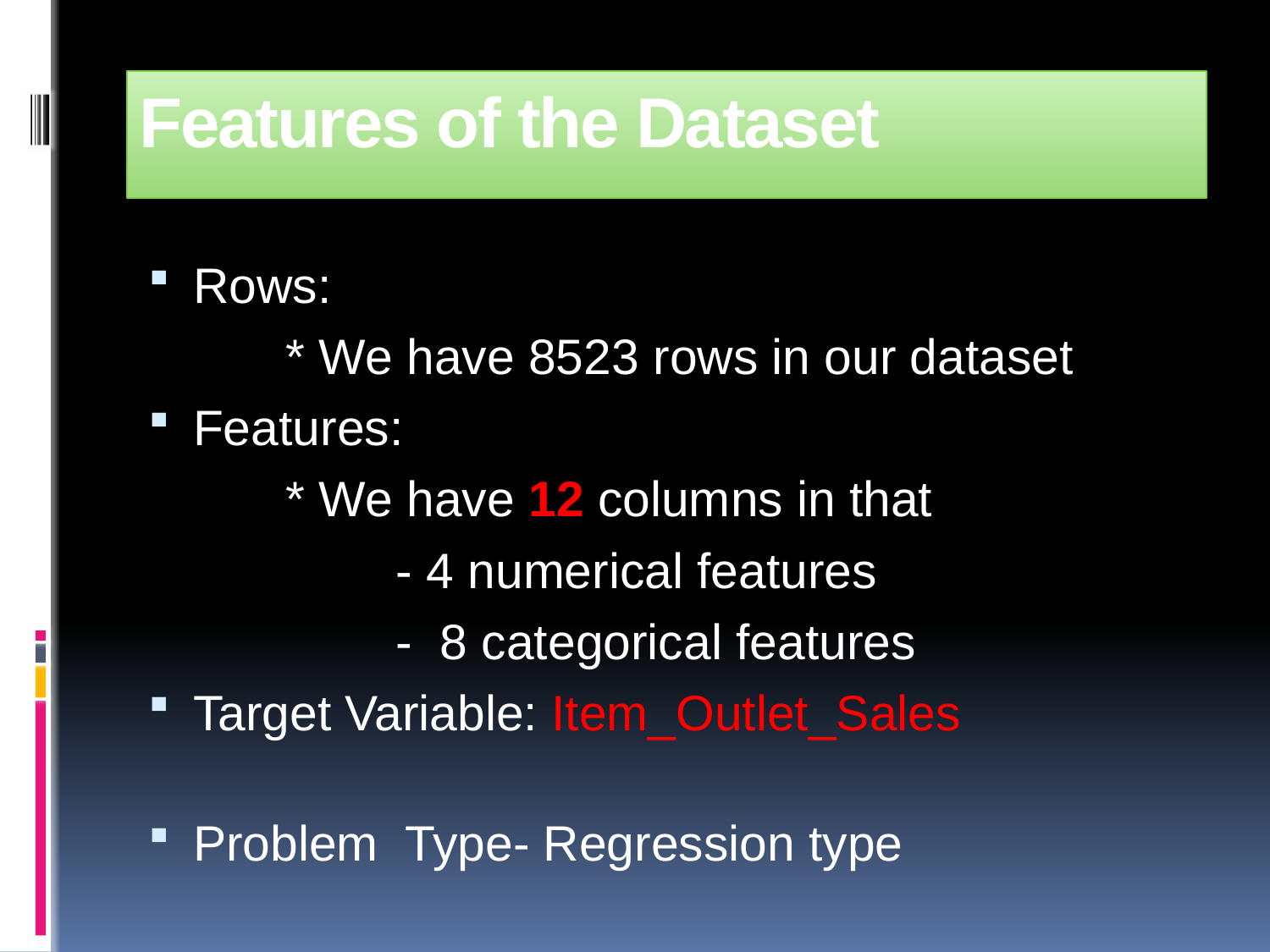

# Features of the Dataset
Rows:
          * We have 8523 rows in our dataset
Features:
          * We have 12 columns in that
                  - 4 numerical features
                  -  8 categorical features
Target Variable: Item_Outlet_Sales
Problem  Type- Regression type